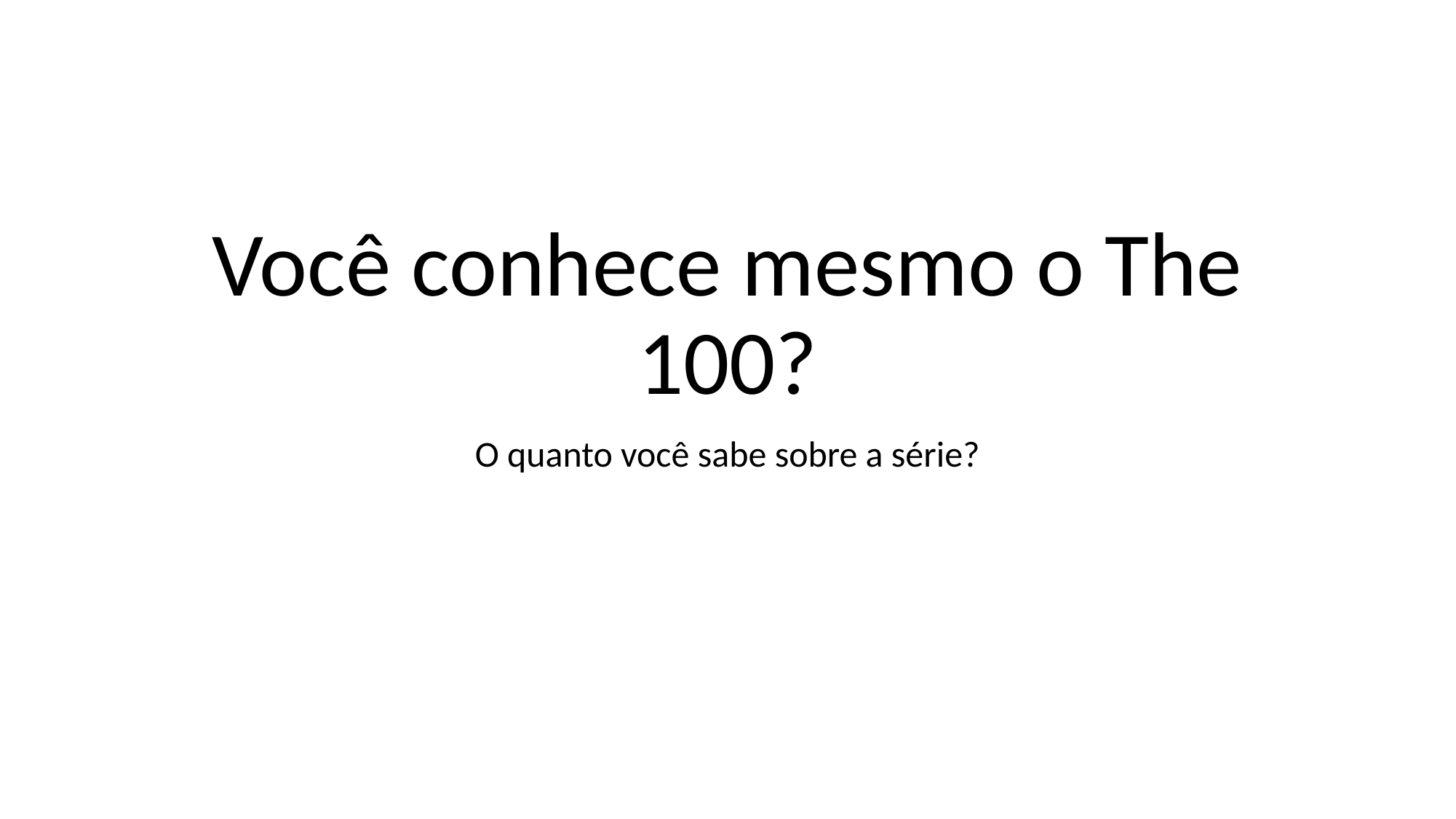

# Você conhece mesmo o The 100?
O quanto você sabe sobre a série?